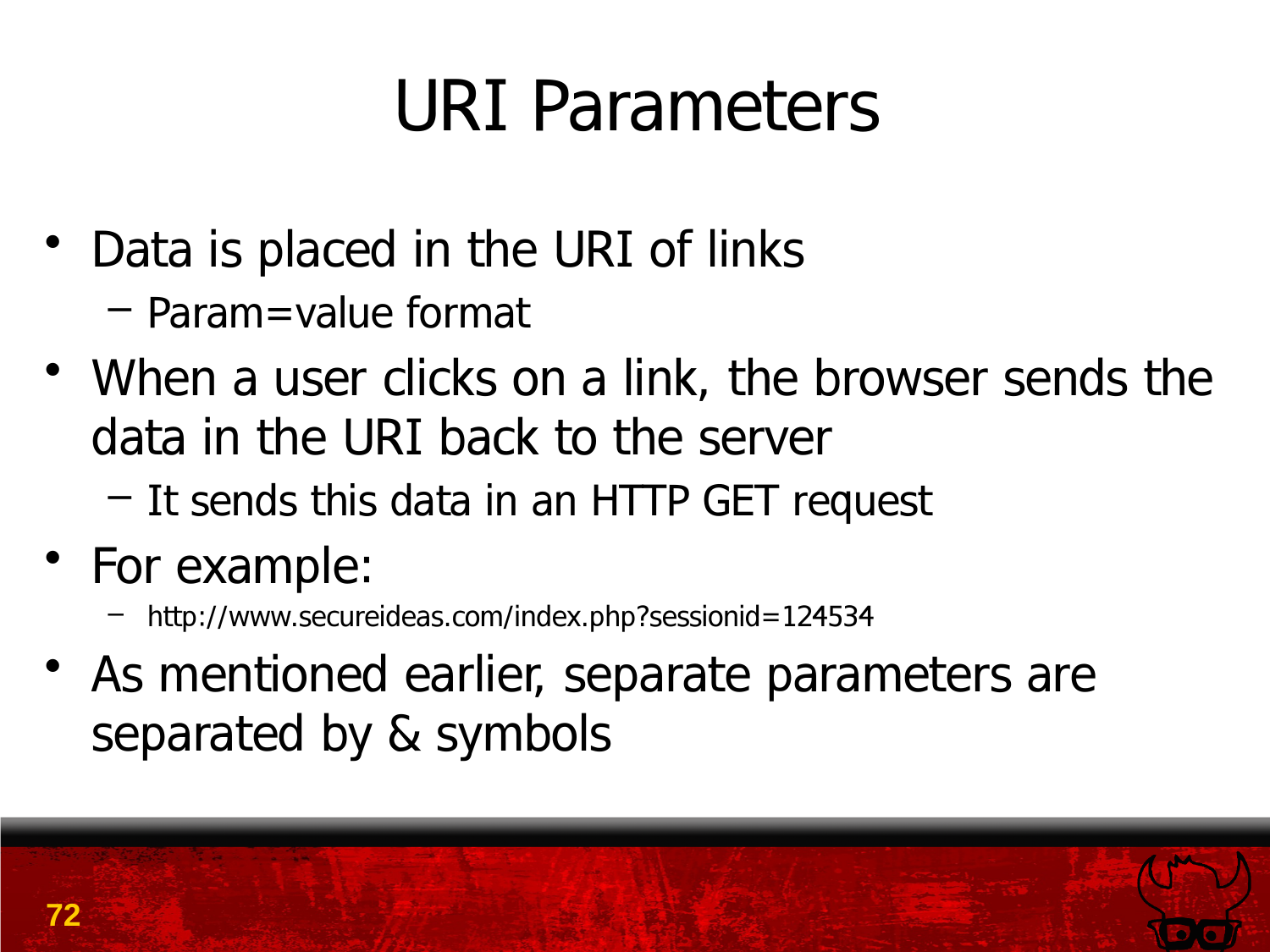

# URI Parameters
Data is placed in the URI of links
Param=value format
When a user clicks on a link, the browser sends the data in the URI back to the server
It sends this data in an HTTP GET request
For example:
http://www.secureideas.com/index.php?sessionid=124534
As mentioned earlier, separate parameters are separated by & symbols